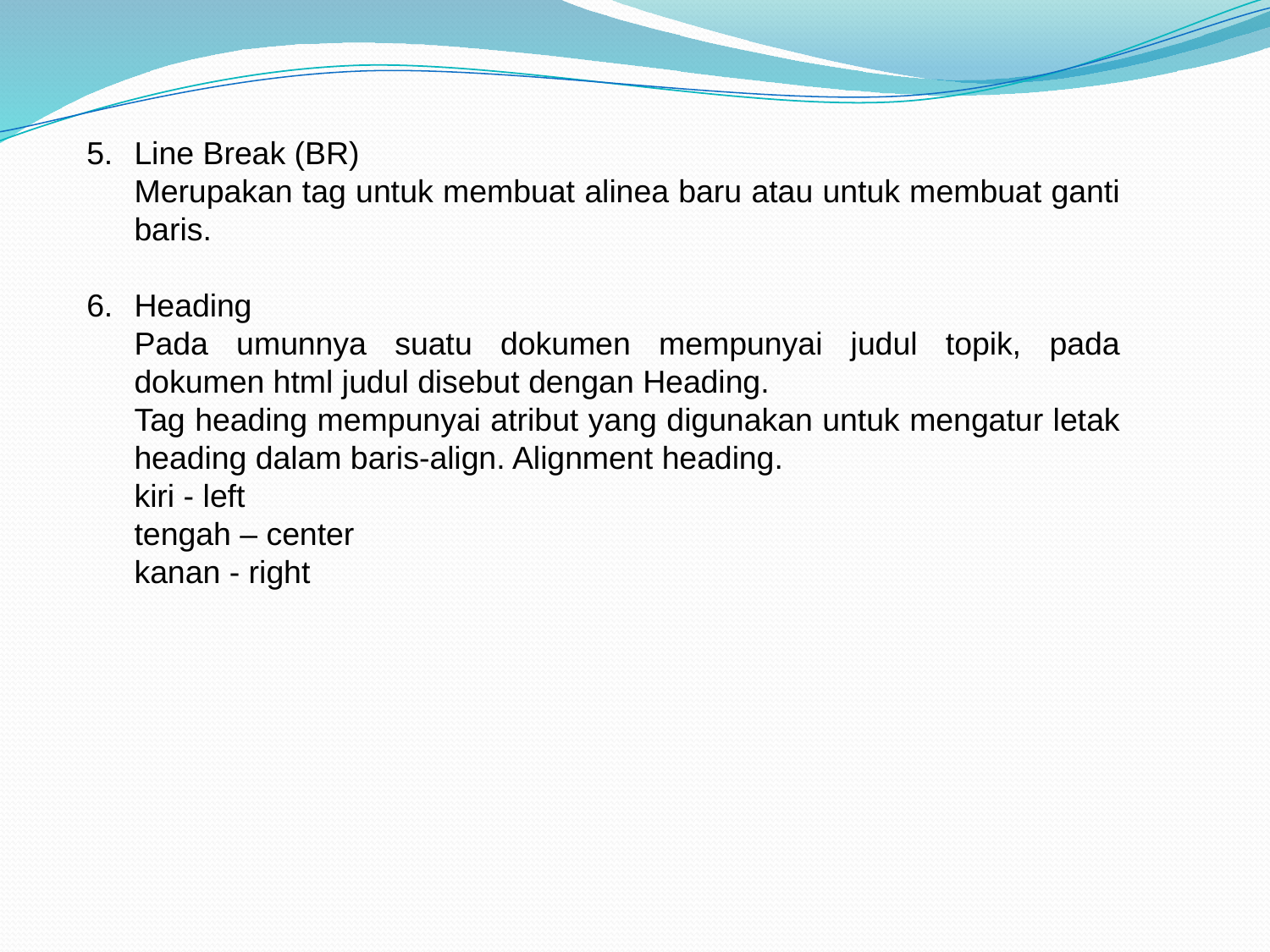

5. 	Line Break (BR)
	Merupakan tag untuk membuat alinea baru atau untuk membuat ganti baris.

6. 	Heading
	Pada umunnya suatu dokumen mempunyai judul topik, pada dokumen html judul disebut dengan Heading.
	Tag heading mempunyai atribut yang digunakan untuk mengatur letak heading dalam baris-align. Alignment heading.
	kiri - left
	tengah – center
	kanan - right